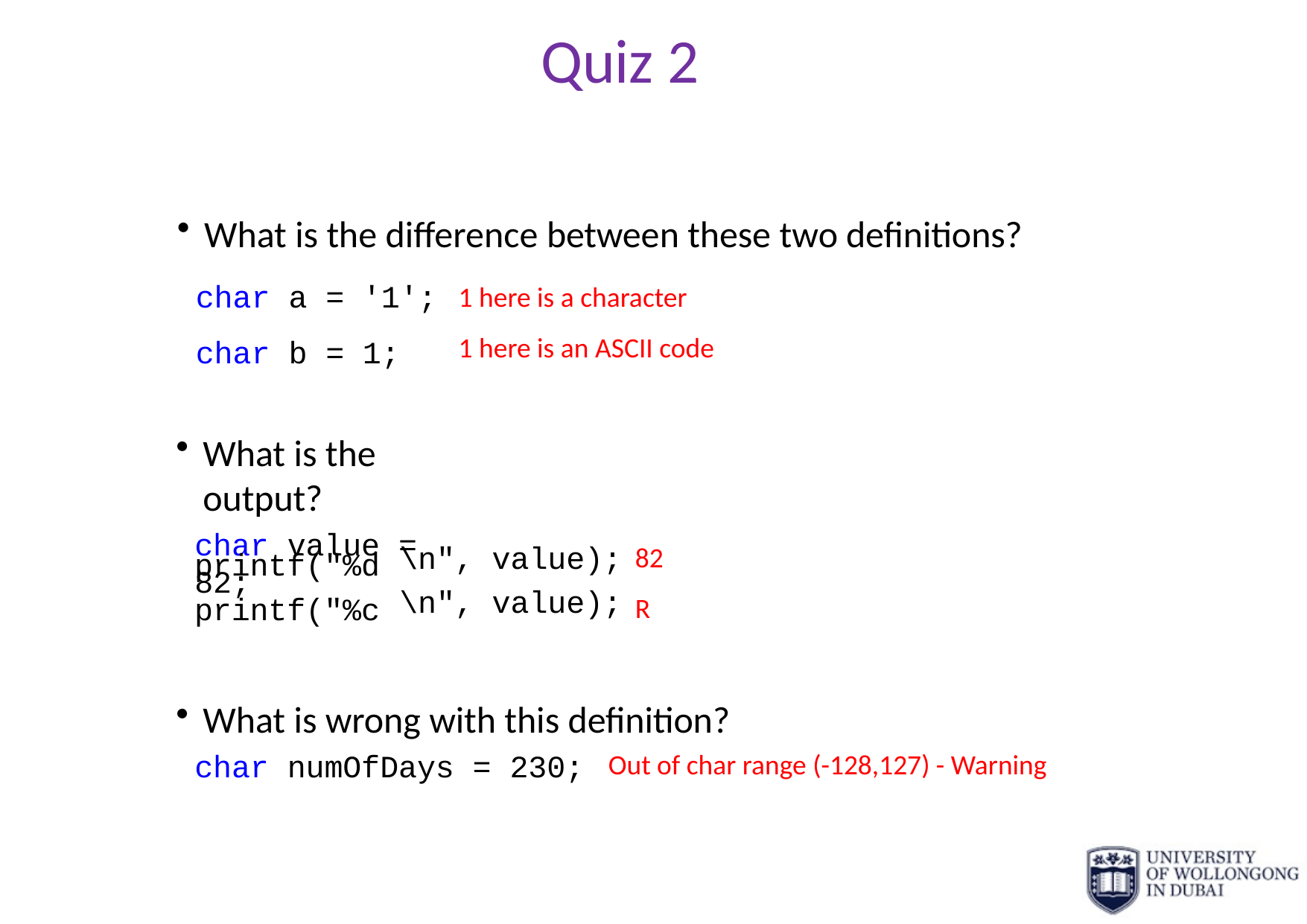

# Quiz 2
What is the difference between these two definitions?
char a = '1'; char b = 1;

What is the output?
char value = 82;
1 here is a character
1 here is an ASCII code
82
R
printf("%d printf("%c
\n", value);
\n", value);
What is wrong with this definition?
char numOfDays = 230;
Out of char range (-128,127) - Warning